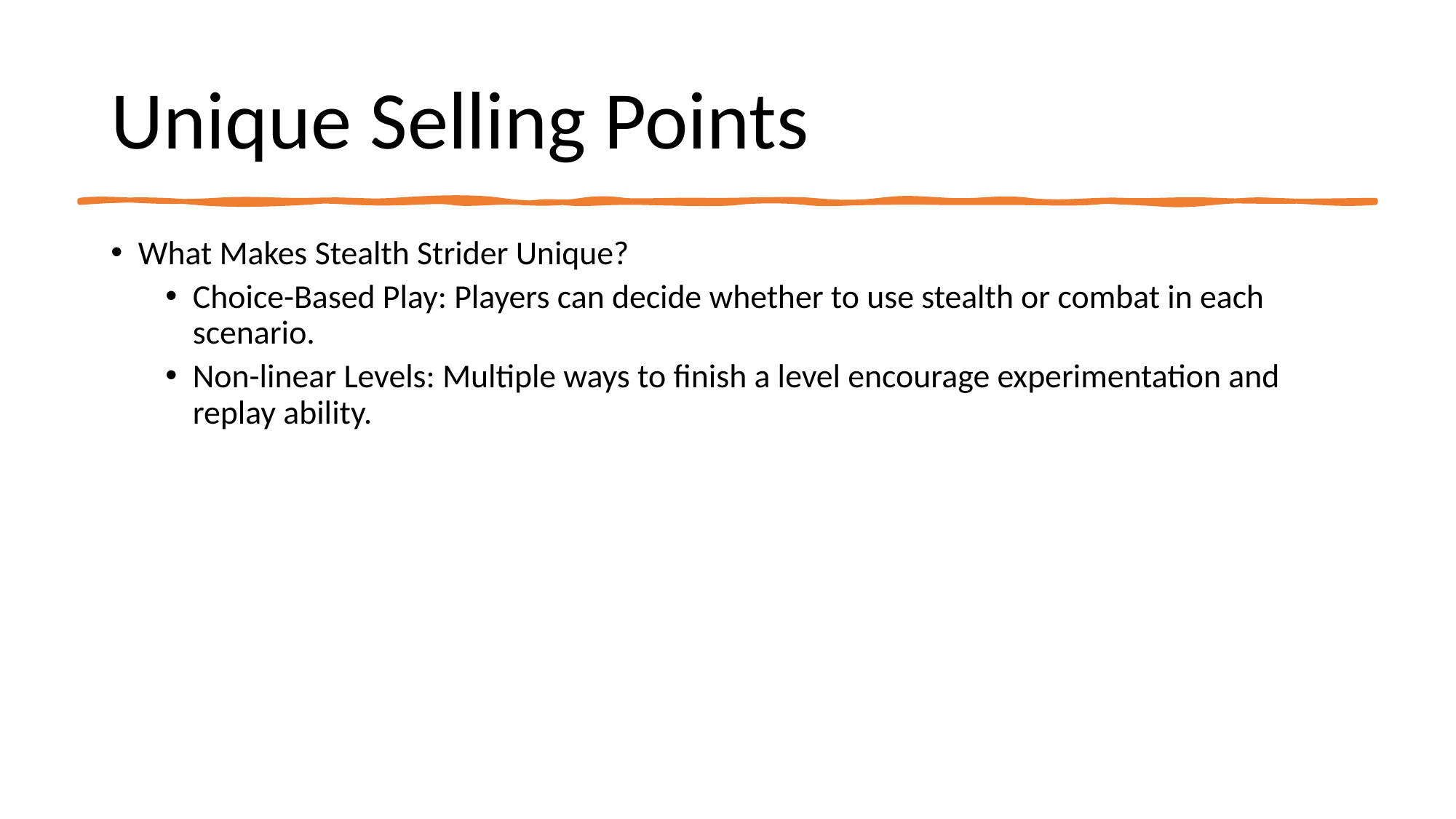

# Unique Selling Points

What Makes Stealth Strider Unique?
Choice-Based Play: Players can decide whether to use stealth or combat in each scenario.
Non-linear Levels: Multiple ways to finish a level encourage experimentation and replay ability.